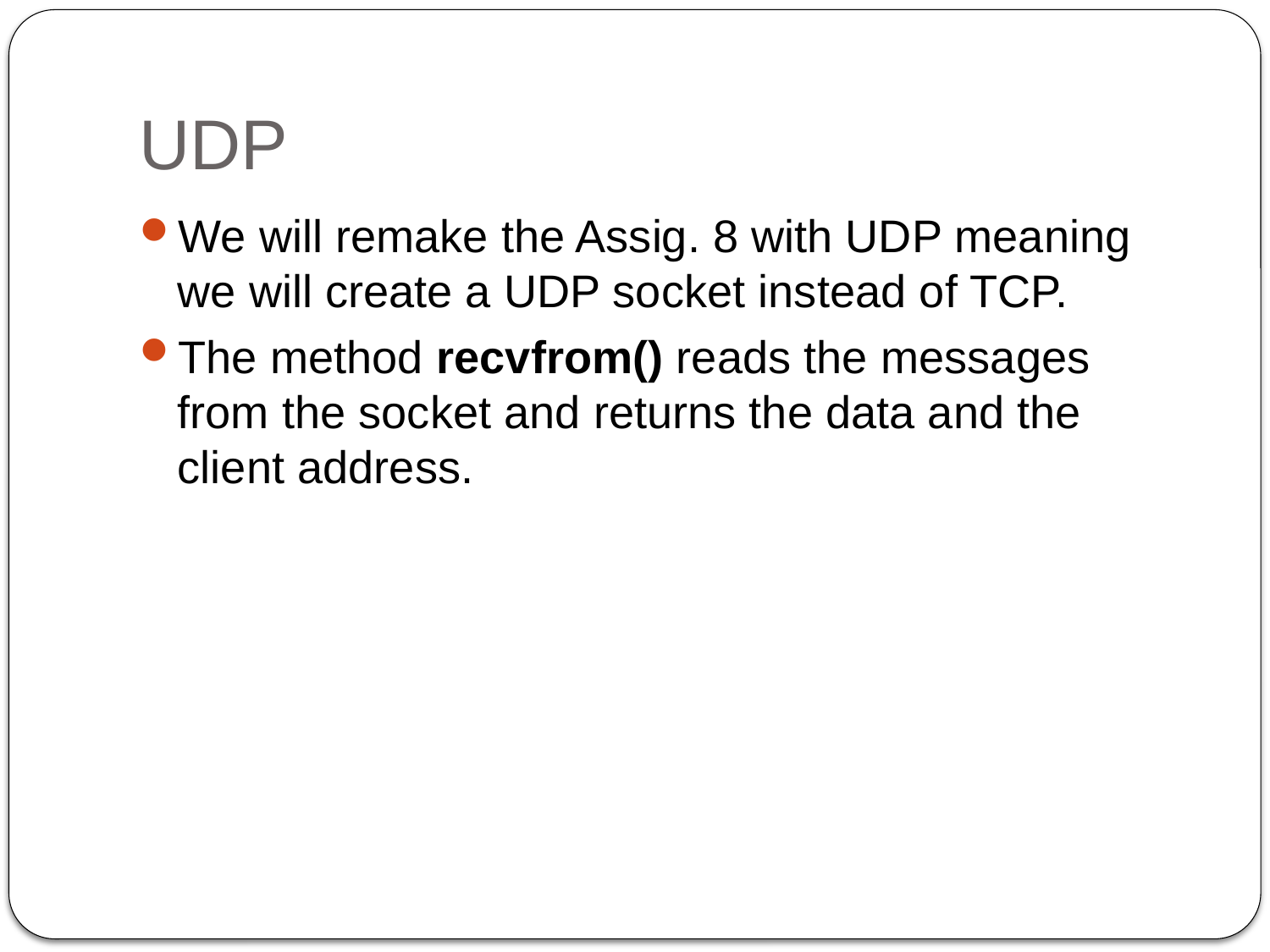

# UDP
We will remake the Assig. 8 with UDP meaning we will create a UDP socket instead of TCP.
The method recvfrom() reads the messages from the socket and returns the data and the client address.